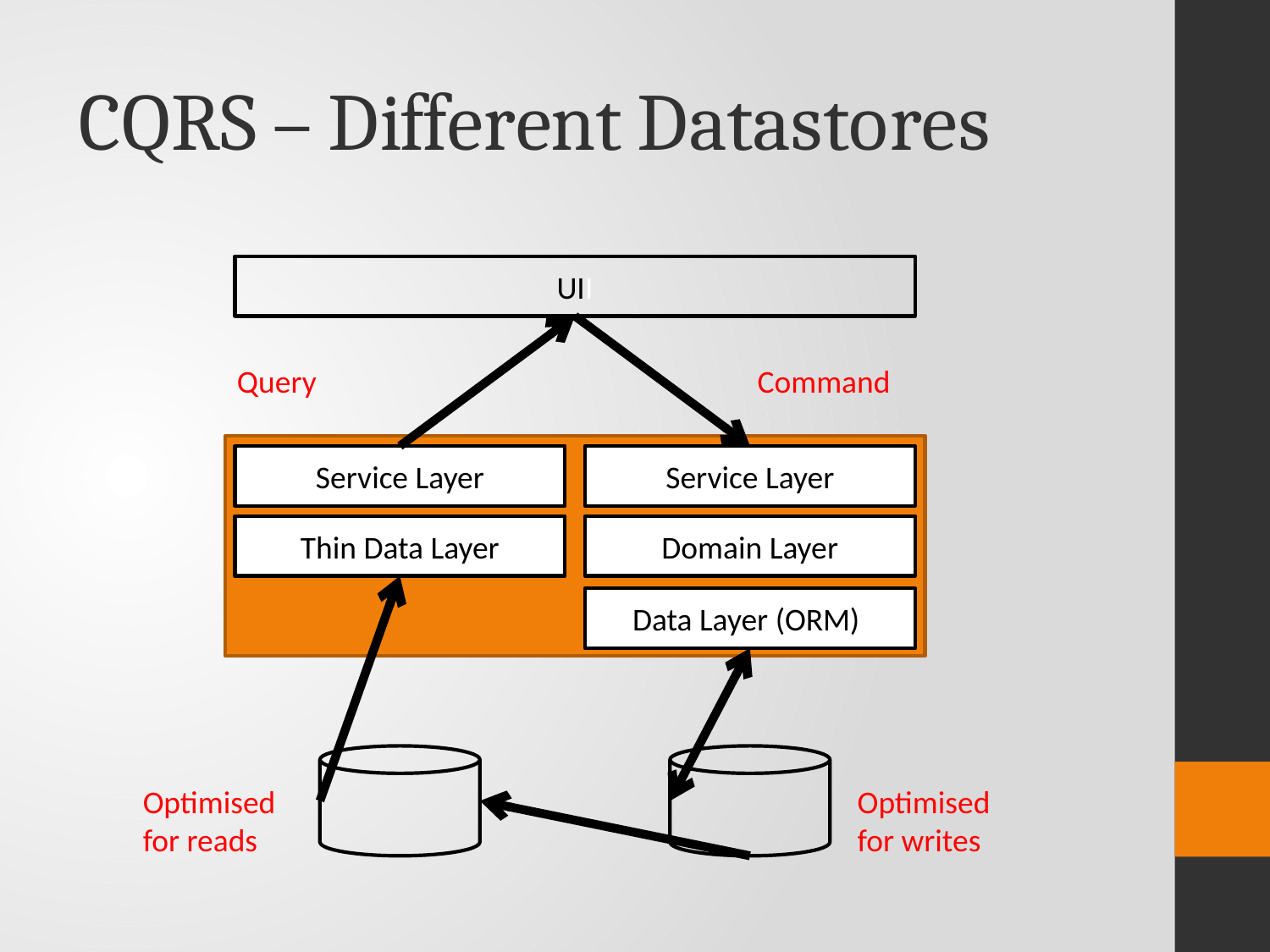

# CQRS – Different Datastores
UII
Query
Command

Service Layer
Service Layer
Thin Data Layer
Domain Layer
Data Layer (ORM)I

Optimised for reads
Optimised for writes